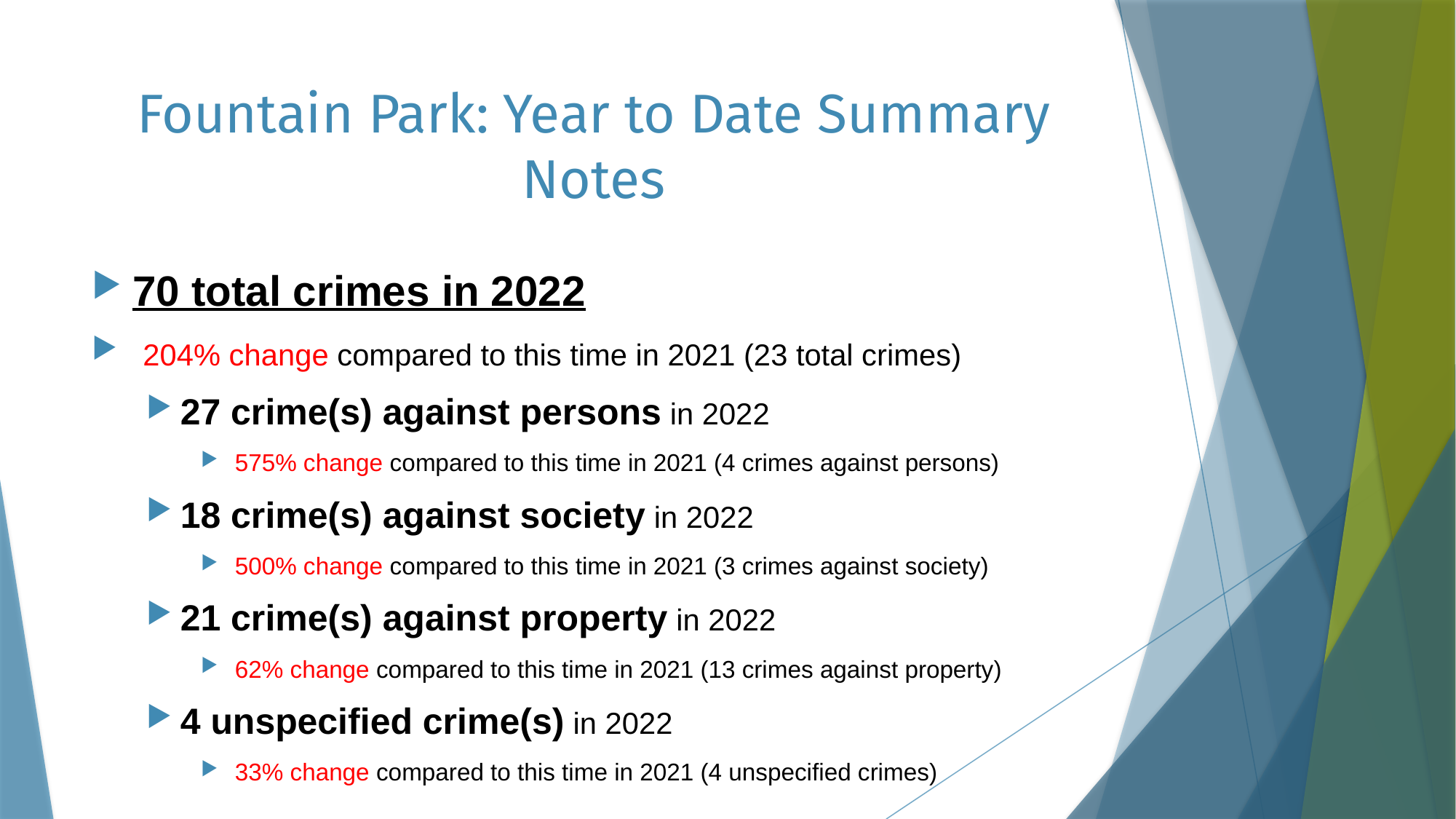

# Fountain Park: Year to Date Summary Notes
70 total crimes in 2022
 204% change compared to this time in 2021 (23 total crimes)
27 crime(s) against persons in 2022
 575% change compared to this time in 2021 (4 crimes against persons)
18 crime(s) against society in 2022
 500% change compared to this time in 2021 (3 crimes against society)
21 crime(s) against property in 2022
 62% change compared to this time in 2021 (13 crimes against property)
4 unspecified crime(s) in 2022
 33% change compared to this time in 2021 (4 unspecified crimes)